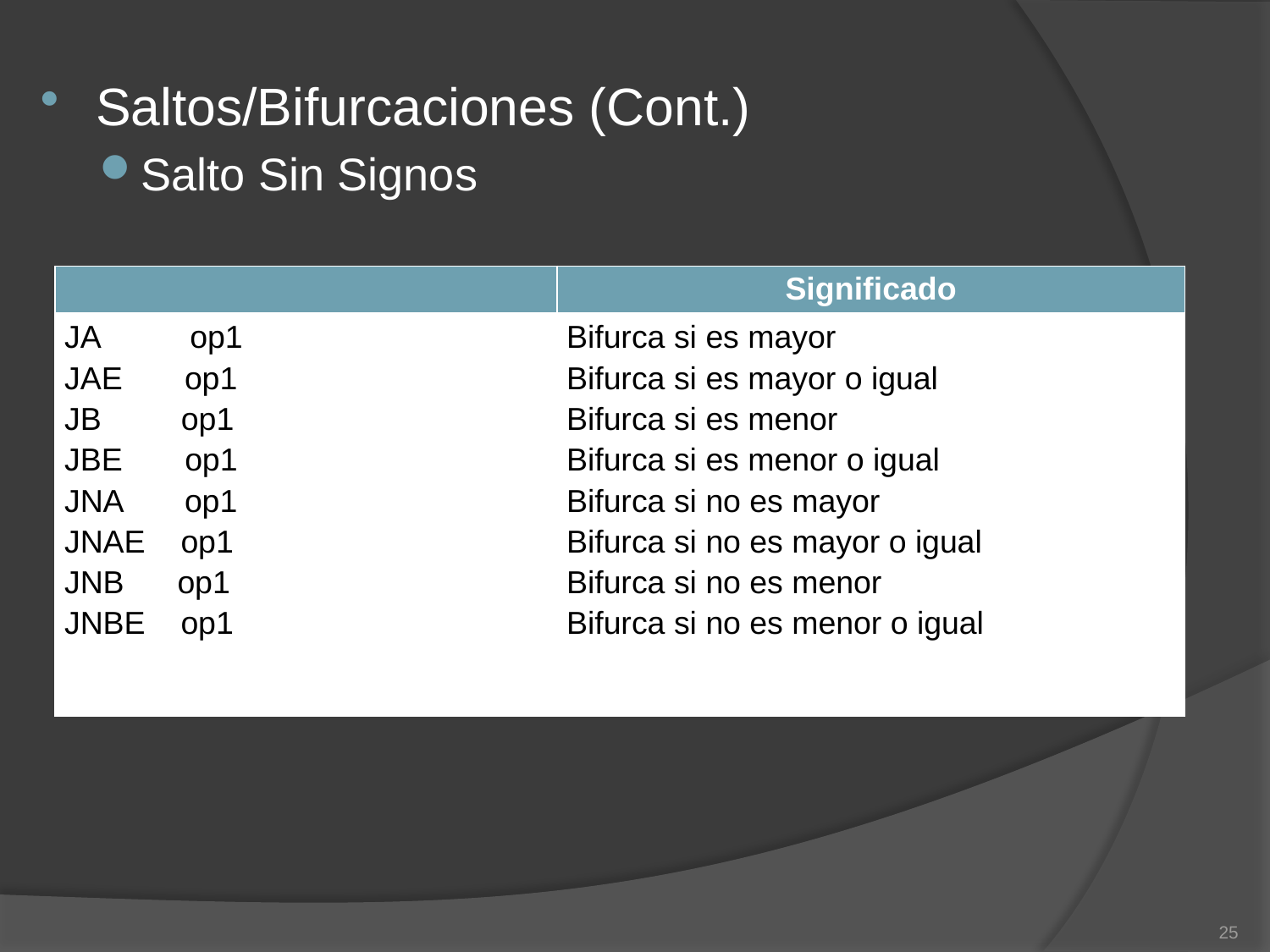

Saltos/Bifurcaciones (Cont.)
Salto Sin Signos
|  | Significado |
| --- | --- |
| JA op1 JAE op1 JB op1 JBE  op1 JNA op1 JNAE op1 JNB op1 JNBE op1 | Bifurca si es mayor Bifurca si es mayor o igual Bifurca si es menor Bifurca si es menor o igual Bifurca si no es mayor Bifurca si no es mayor o igual Bifurca si no es menor Bifurca si no es menor o igual |
25